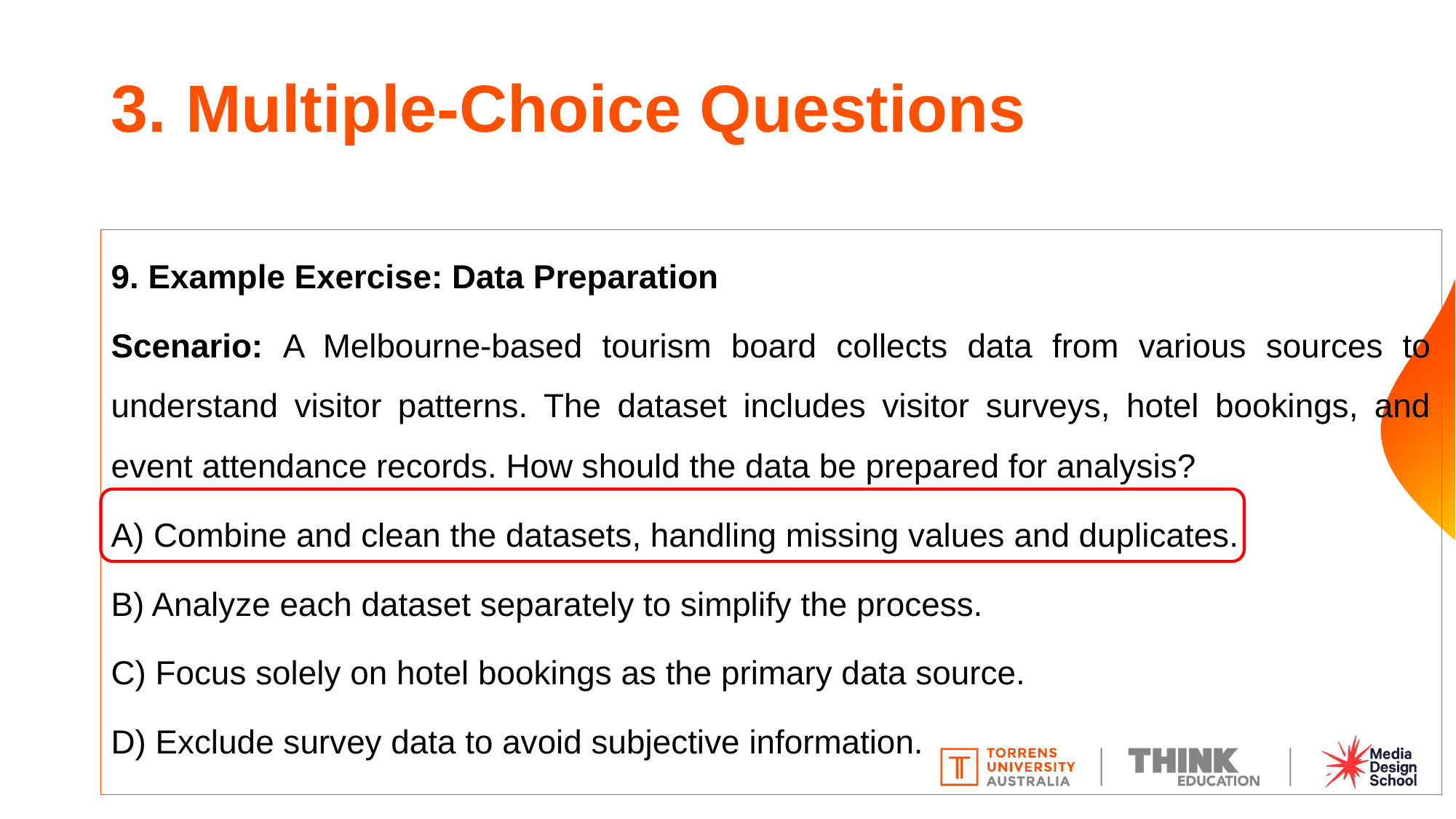

# 3. Multiple-Choice Questions
9. Example Exercise: Data Preparation
Scenario: A Melbourne-based tourism board collects data from various sources to understand visitor patterns. The dataset includes visitor surveys, hotel bookings, and event attendance records. How should the data be prepared for analysis?
A) Combine and clean the datasets, handling missing values and duplicates.
B) Analyze each dataset separately to simplify the process.
C) Focus solely on hotel bookings as the primary data source.
D) Exclude survey data to avoid subjective information.